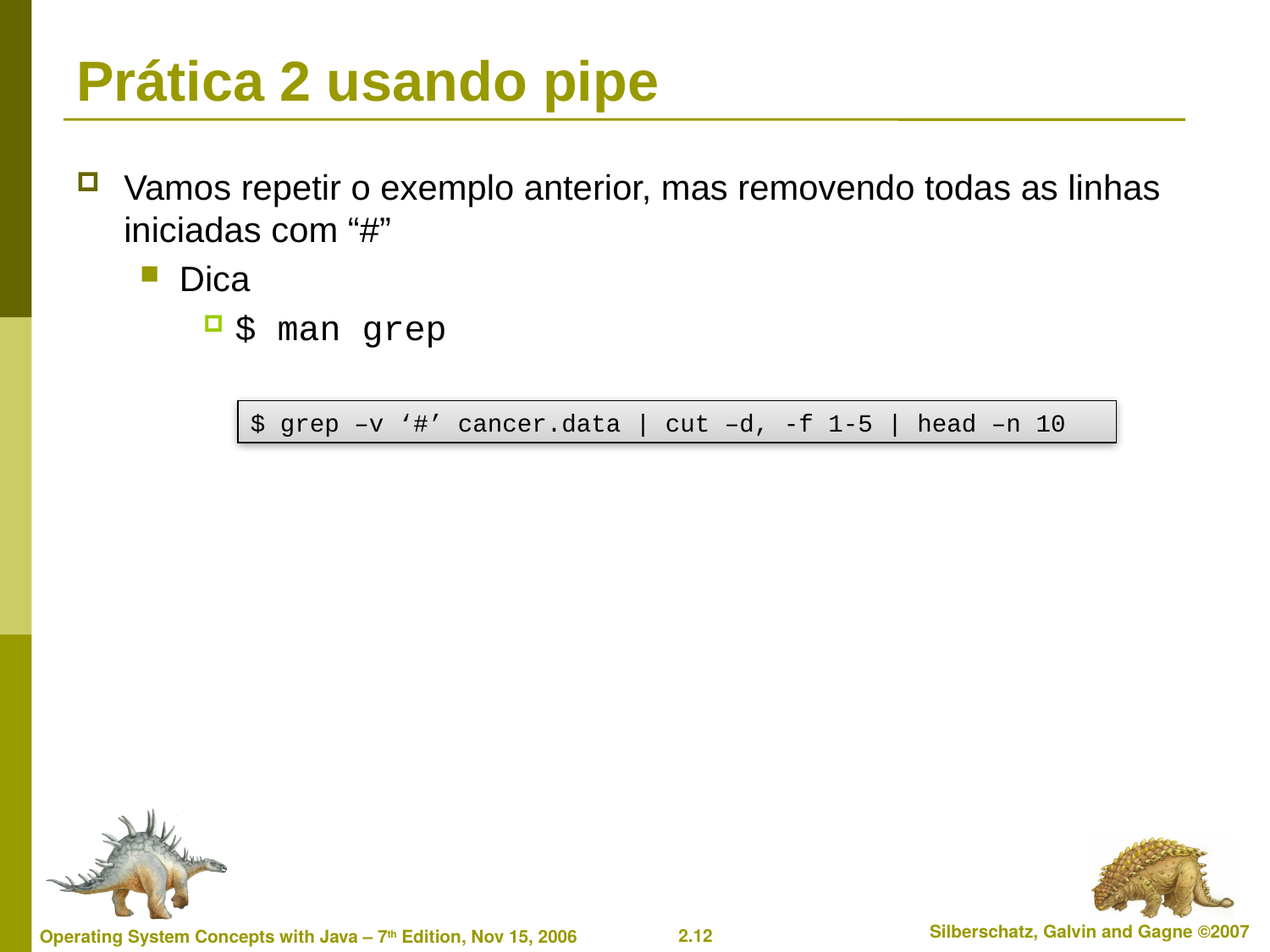

# Prática 2 usando pipe
Vamos repetir o exemplo anterior, mas removendo todas as linhas iniciadas com “#”
Dica
$ man grep

$ grep –v ‘#’ cancer.data | cut –d, -f 1-5 | head –n 10